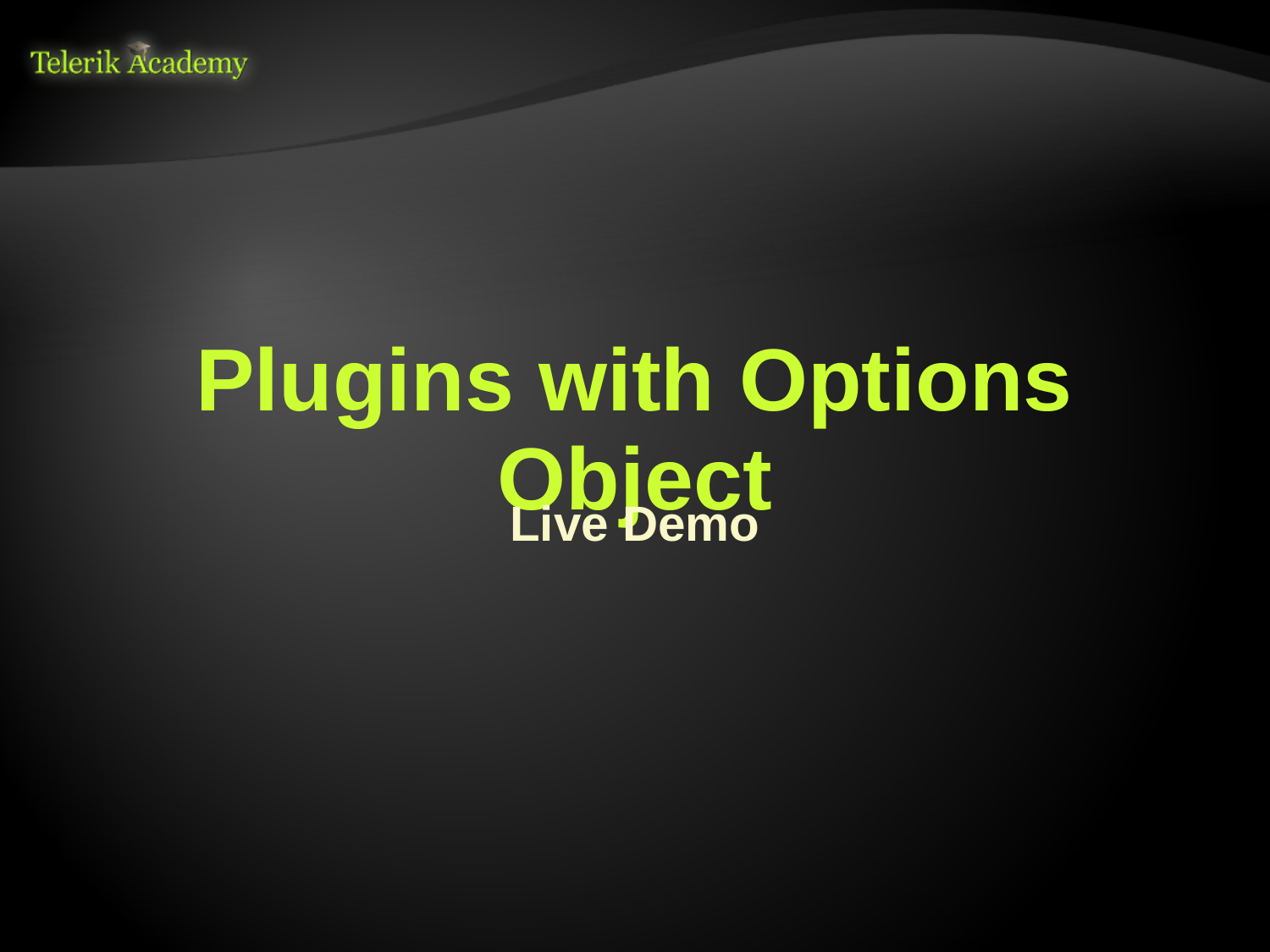

# Plugins with Options Object
Live Demo